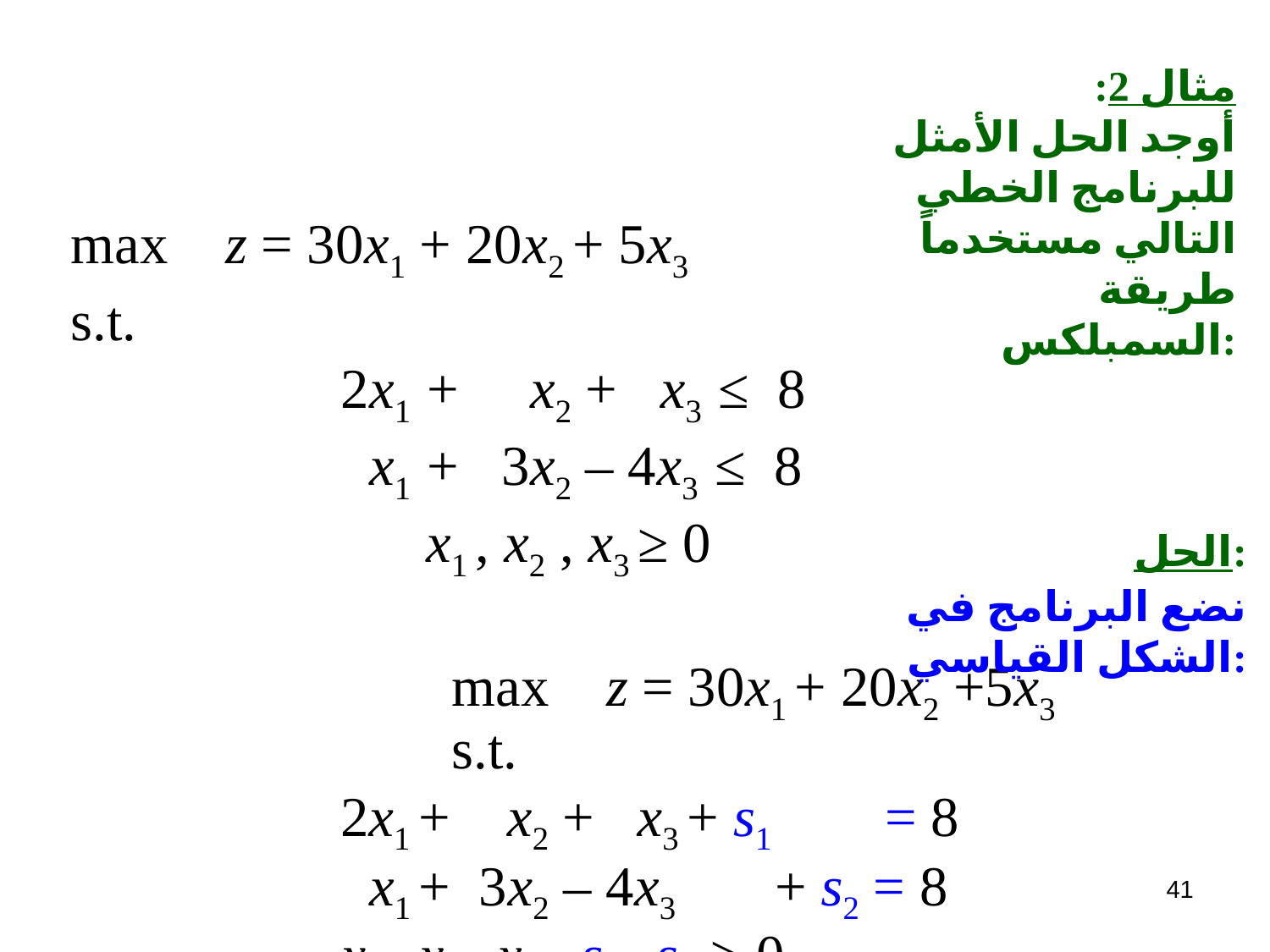

مثال 2:
أوجد الحل الأمثل للبرنامج الخطي التالي مستخدماً طريقة السمبلكس:
max    z = 30x1 + 20x2 + 5x3
s.t.
              2x1  +     x2 +   x3  ≤  8
                x1  +   3x2 – 4x3  ≤  8
                    x1 , x2 , x3 ≥ 0

max    z = 30x1 + 20x2 +5x3
s.t.
                   2x1 +    x2 +   x3 + s1        = 8
                x1 +  3x2 – 4x3            + s2 = 8
              x1 , x2 , x3 , s1 , s2  ≥ 0
الحل:
نضع البرنامج في الشكل القياسي:
41